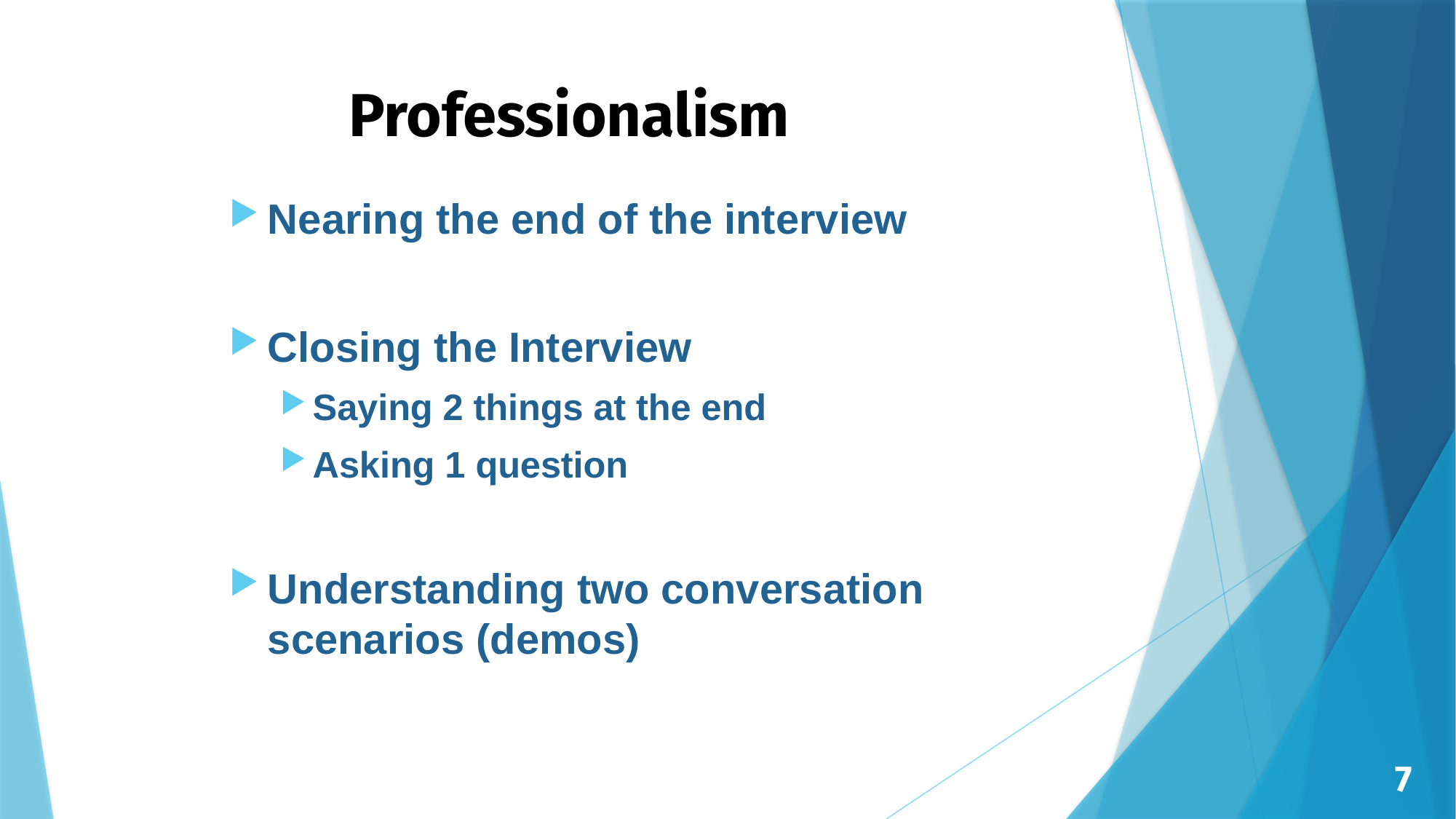

# Professionalism
Nearing the end of the interview

Closing the Interview
Saying 2 things at the end
Asking 1 question

Understanding two conversation scenarios (demos)
7